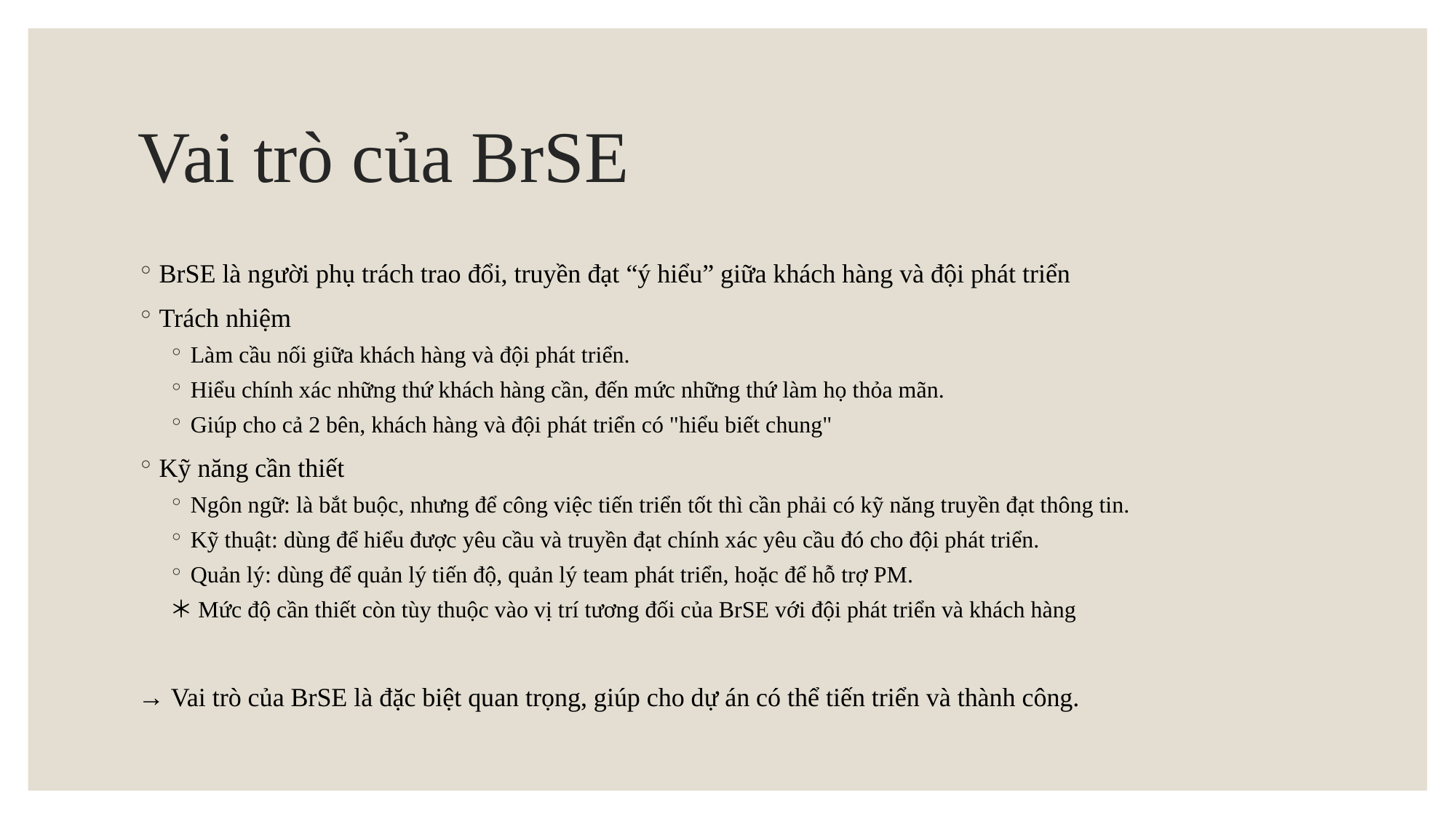

# Vai trò của BrSE
BrSE là người phụ trách trao đổi, truyền đạt “ý hiểu” giữa khách hàng và đội phát triển
Trách nhiệm
Làm cầu nối giữa khách hàng và đội phát triển.
Hiểu chính xác những thứ khách hàng cần, đến mức những thứ làm họ thỏa mãn.
Giúp cho cả 2 bên, khách hàng và đội phát triển có "hiểu biết chung"
Kỹ năng cần thiết
Ngôn ngữ: là bắt buộc, nhưng để công việc tiến triển tốt thì cần phải có kỹ năng truyền đạt thông tin.
Kỹ thuật: dùng để hiểu được yêu cầu và truyền đạt chính xác yêu cầu đó cho đội phát triển.
Quản lý: dùng để quản lý tiến độ, quản lý team phát triển, hoặc để hỗ trợ PM.
＊Mức độ cần thiết còn tùy thuộc vào vị trí tương đối của BrSE với đội phát triển và khách hàng

→ Vai trò của BrSE là đặc biệt quan trọng, giúp cho dự án có thể tiến triển và thành công.